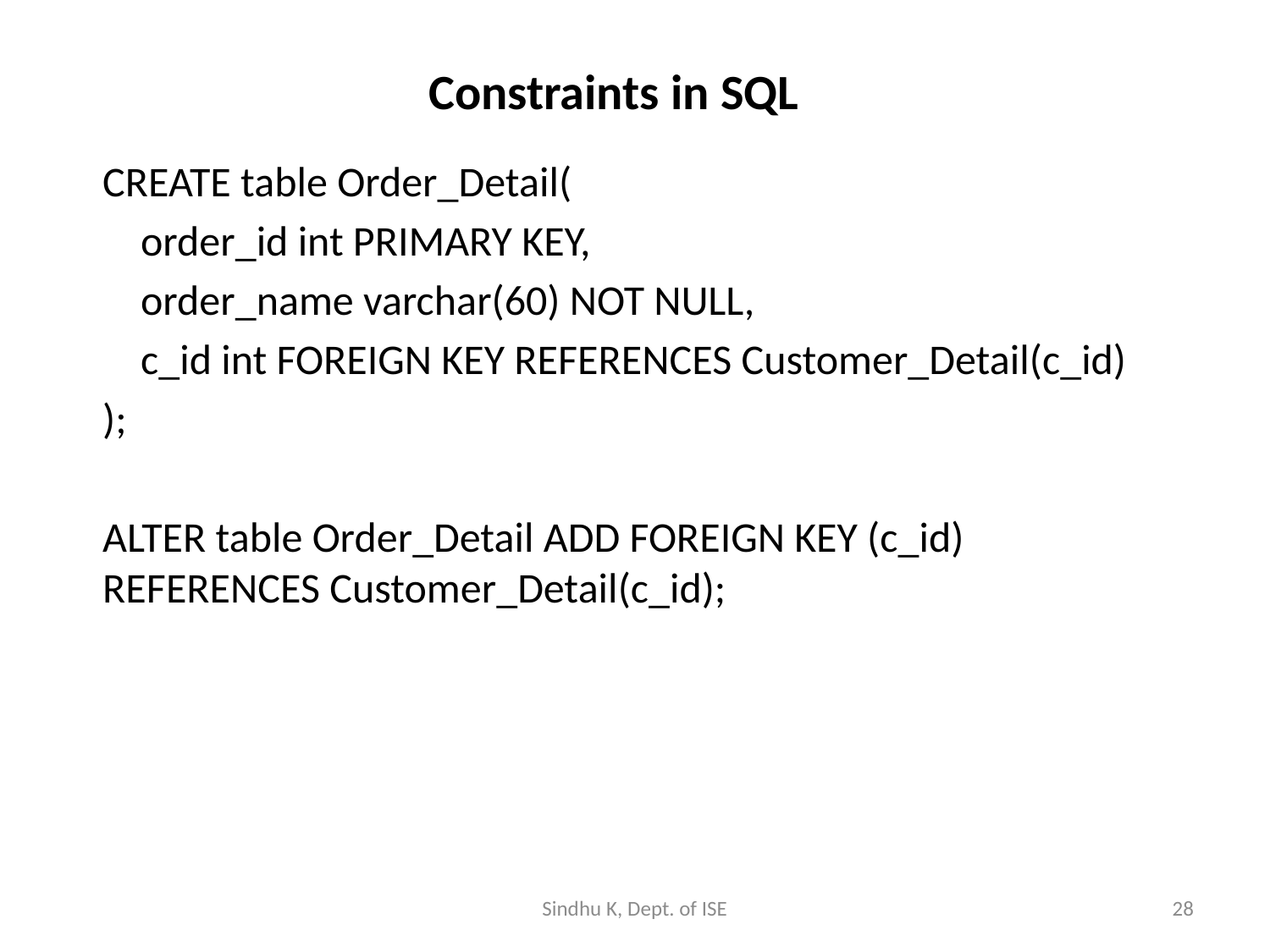

# Constraints in SQL
CREATE table Order_Detail(
    order_id int PRIMARY KEY,
    order_name varchar(60) NOT NULL,
    c_id int FOREIGN KEY REFERENCES Customer_Detail(c_id)
);

ALTER table Order_Detail ADD FOREIGN KEY (c_id) REFERENCES Customer_Detail(c_id);
Sindhu K, Dept. of ISE
28